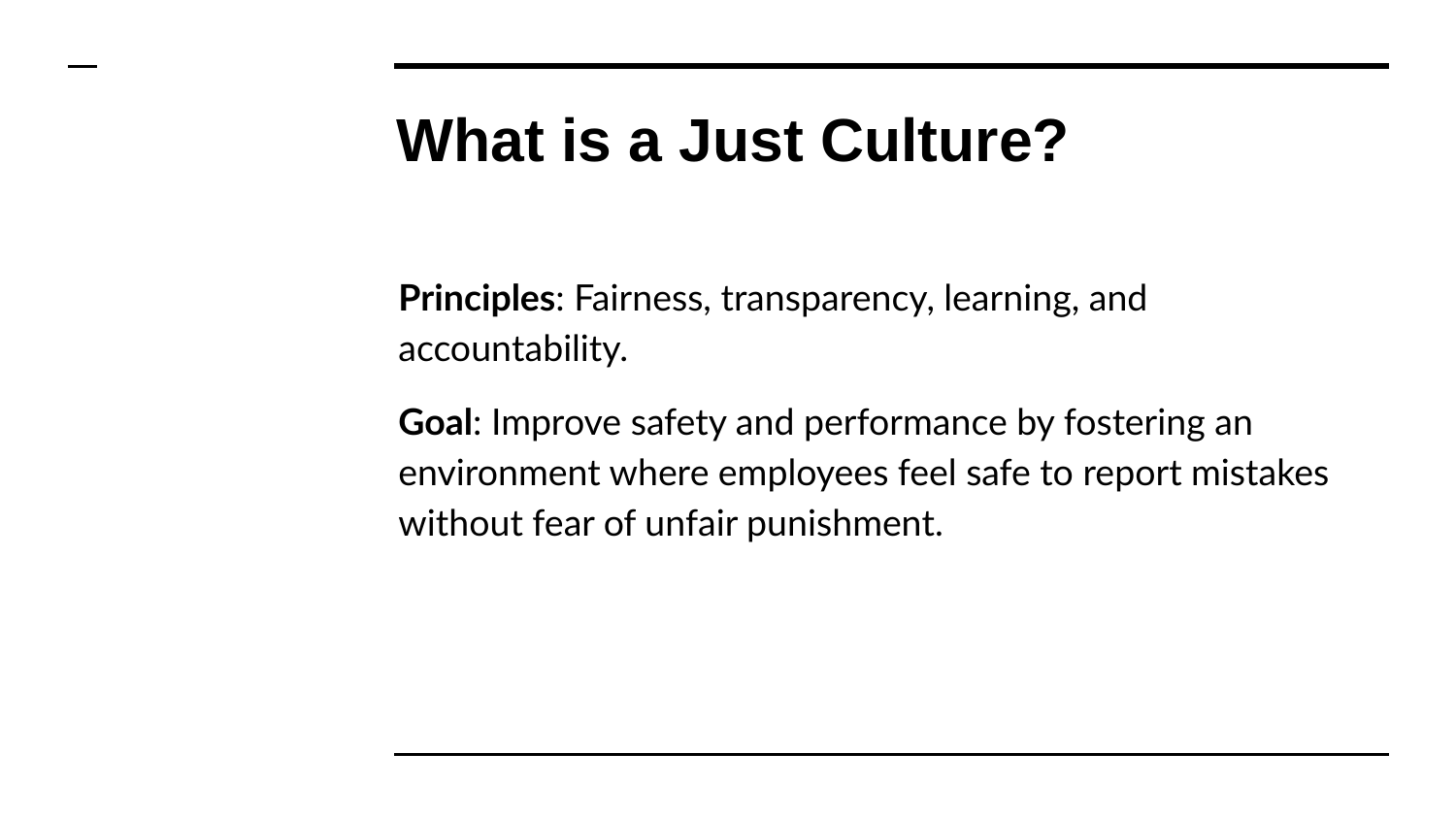

# What is a Just Culture?
Principles: Fairness, transparency, learning, and accountability.
Goal: Improve safety and performance by fostering an environment where employees feel safe to report mistakes without fear of unfair punishment.